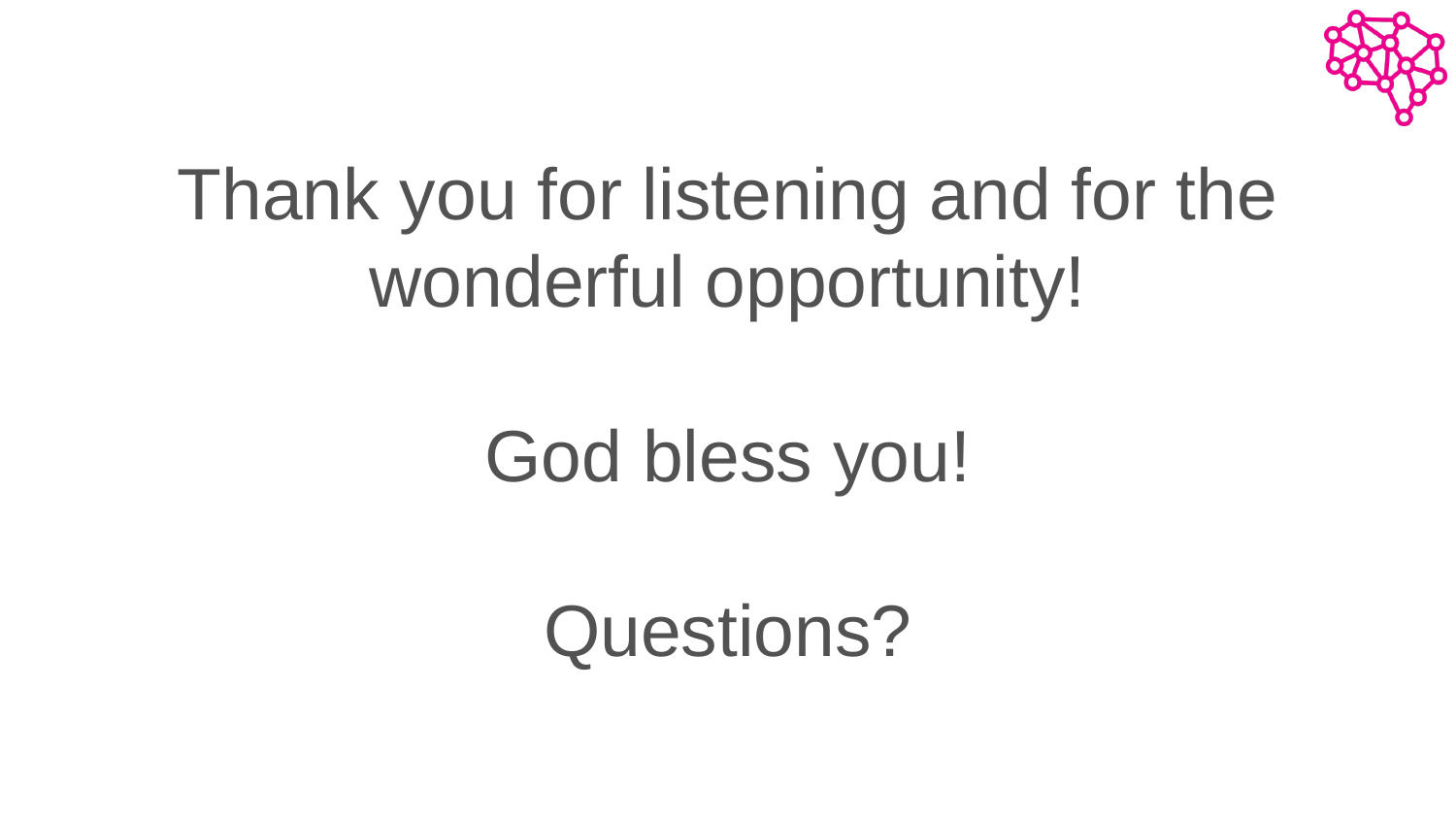

# Thank you for listening and for the wonderful opportunity!

God bless you!

Questions?